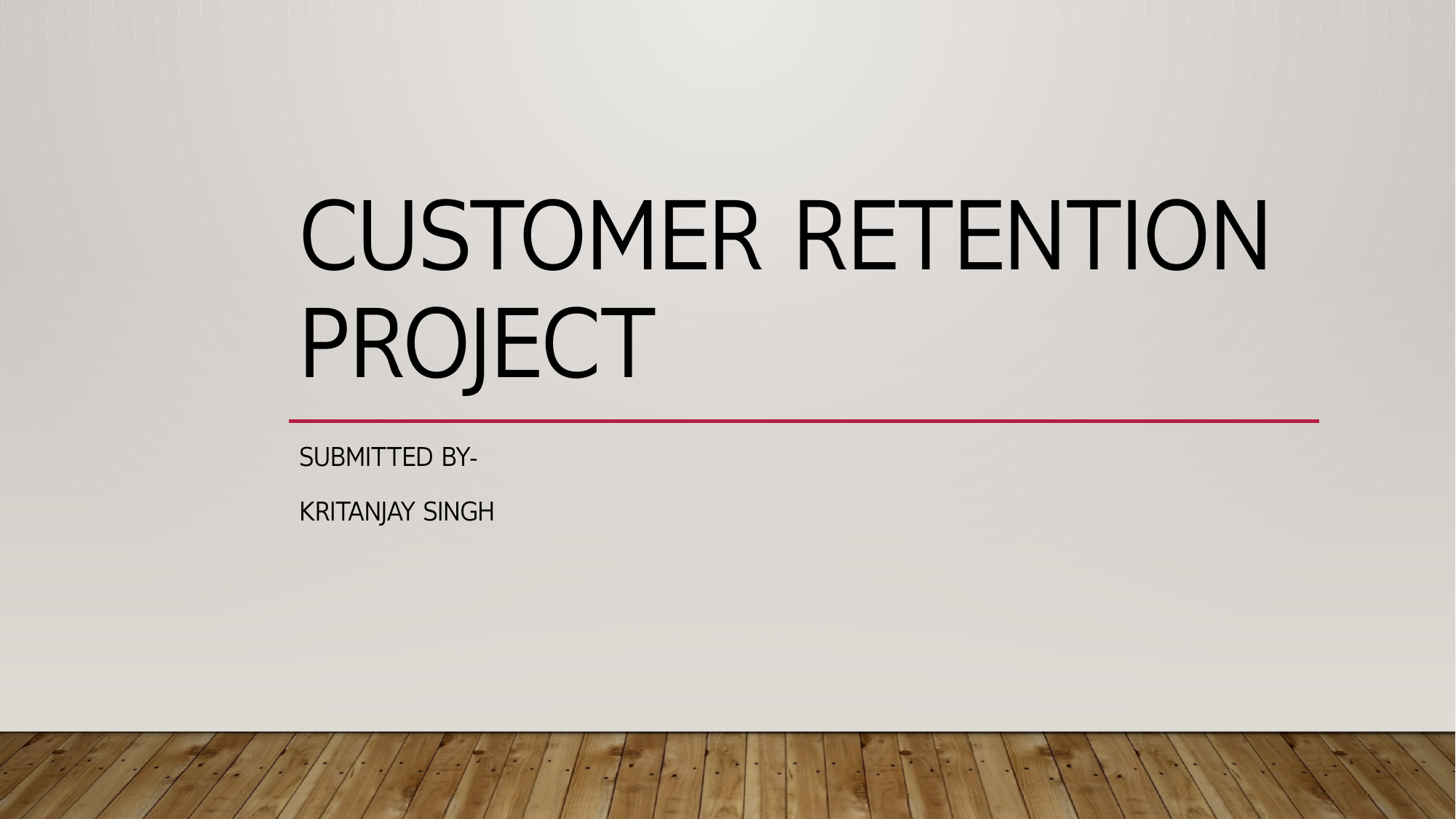

# Customer Retention Project
Submitted by-
Kritanjay Singh